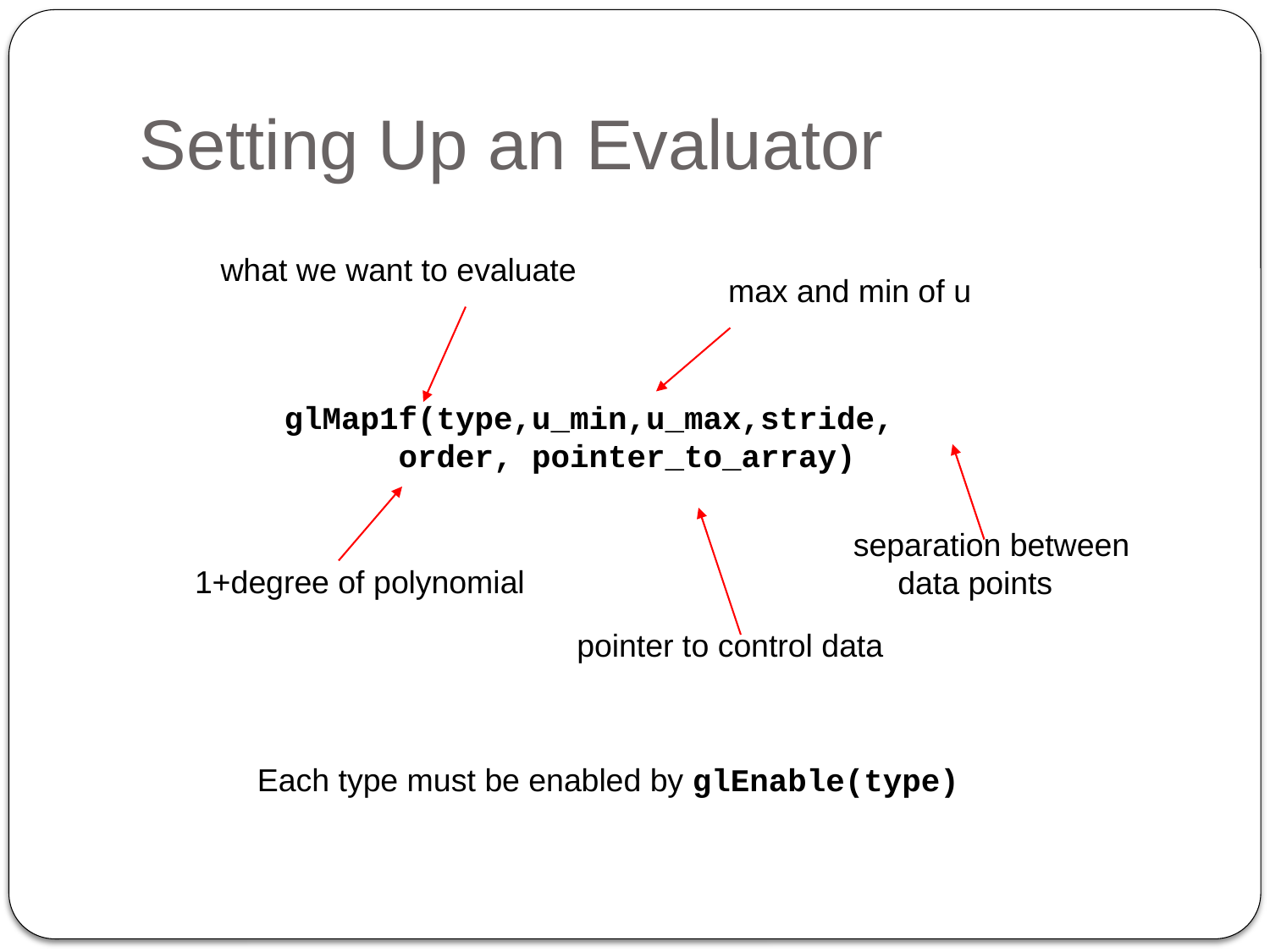

# Setting Up an Evaluator
what we want to evaluate
max and min of u

glMap1f(type,u_min,u_max,stride,
      order, pointer_to_array)

separation between
     data points
1+degree of polynomial
pointer to control data
Each type must be enabled by glEnable(type)